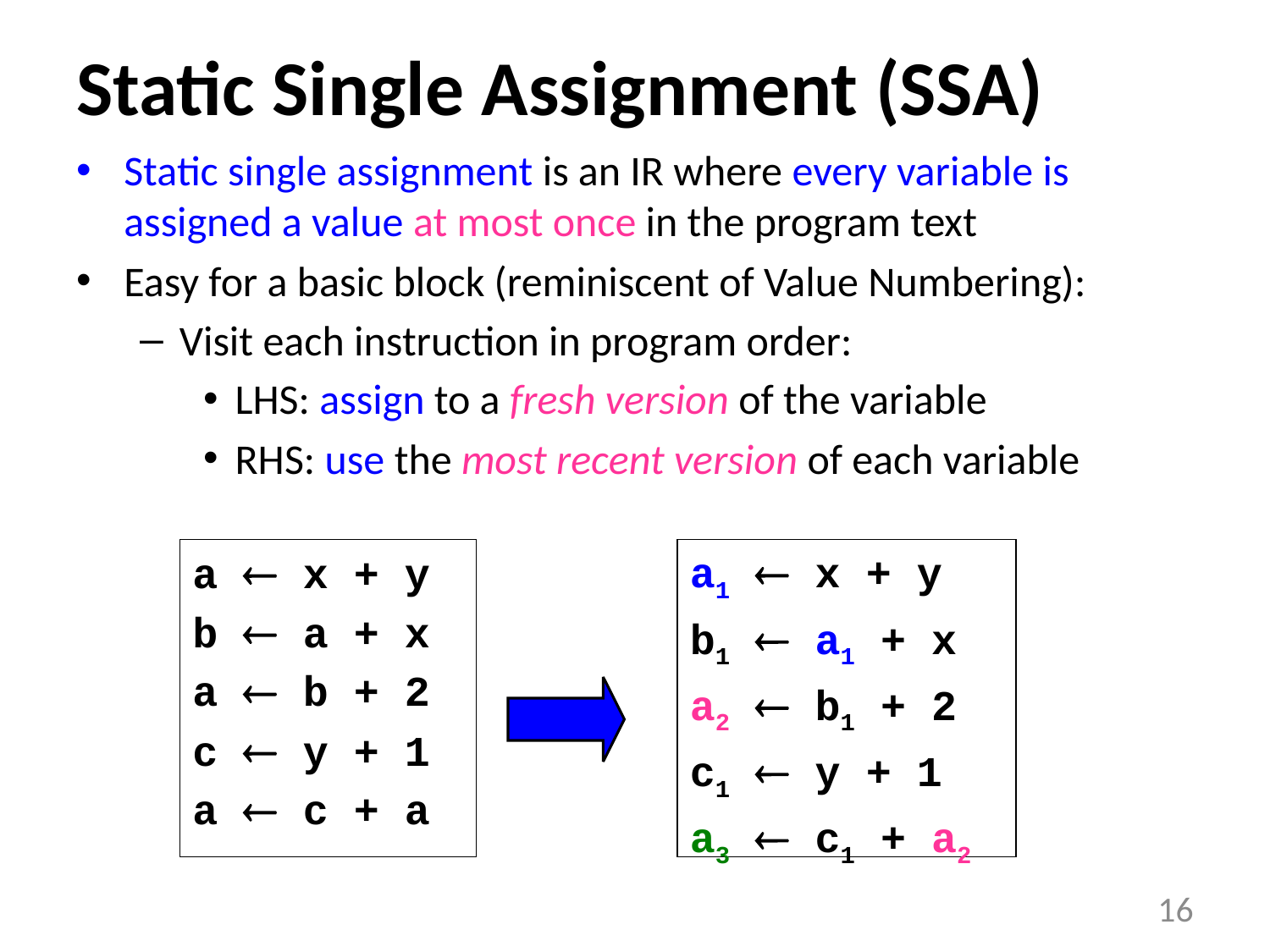

# Static Single Assignment (SSA)
Static single assignment is an IR where every variable is assigned a value at most once in the program text
Easy for a basic block (reminiscent of Value Numbering):
Visit each instruction in program order:
LHS: assign to a fresh version of the variable
RHS: use the most recent version of each variable
a ← x + y
b ← a + x
a ← b + 2
c ← y + 1
a ← c + a
a1 ← x + y
b1 ← a1 + x
a2 ← b1 + 2
c1 ← y + 1
a3 ← c1 + a2

16